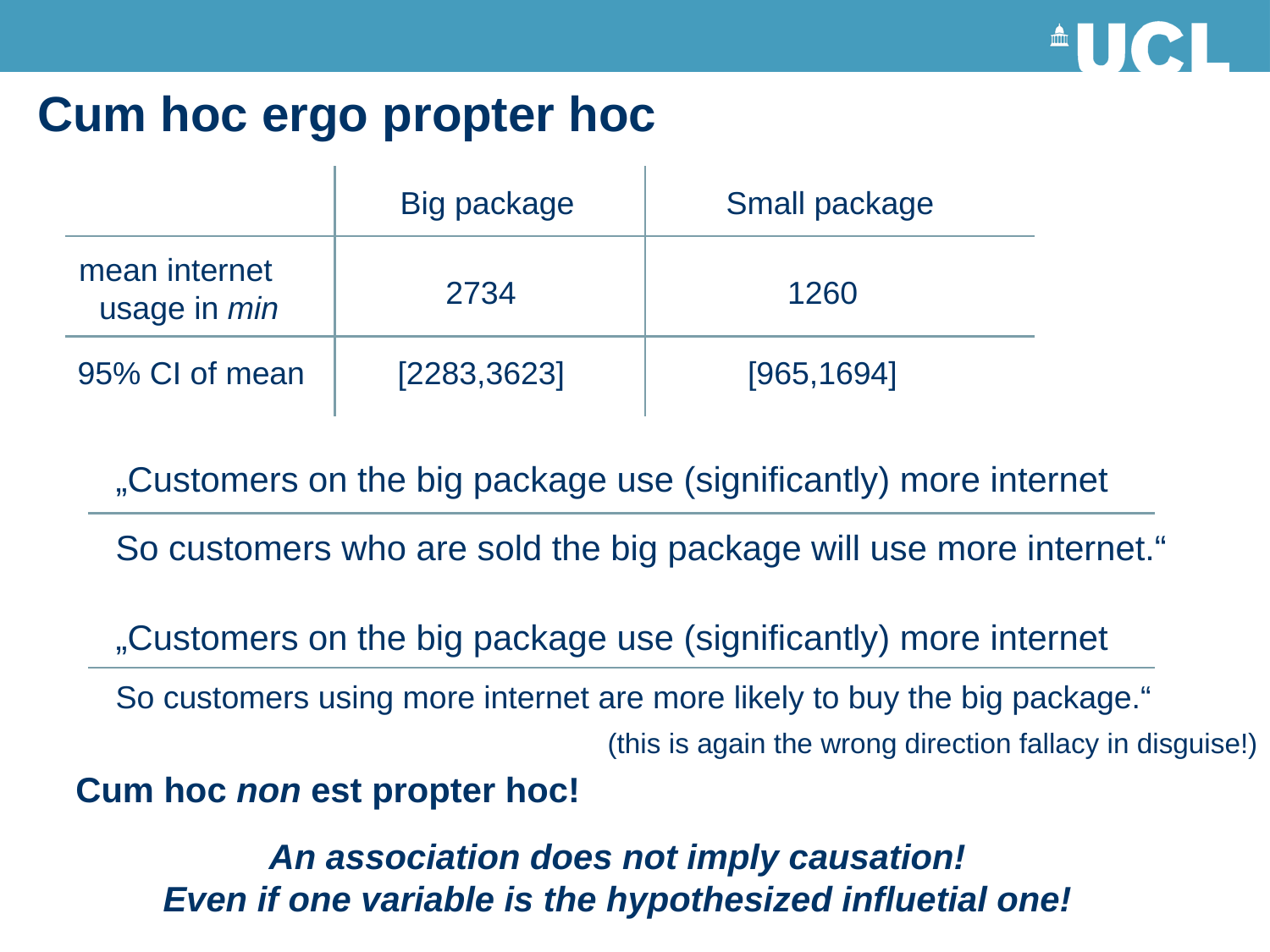

Cum hoc ergo propter hoc
Big package
Small package
mean internet    usage in min
2734
1260
95% CI of mean
[2283,3623]
[965,1694]
„Customers on the big package use (significantly) more internet
So customers who are sold the big package will use more internet.“
„Customers on the big package use (significantly) more internet
So customers using more internet are more likely to buy the big package.“
(this is again the wrong direction fallacy in disguise!)
Cum hoc non est propter hoc!
An association does not imply causation!
Even if one variable is the hypothesized influetial one!